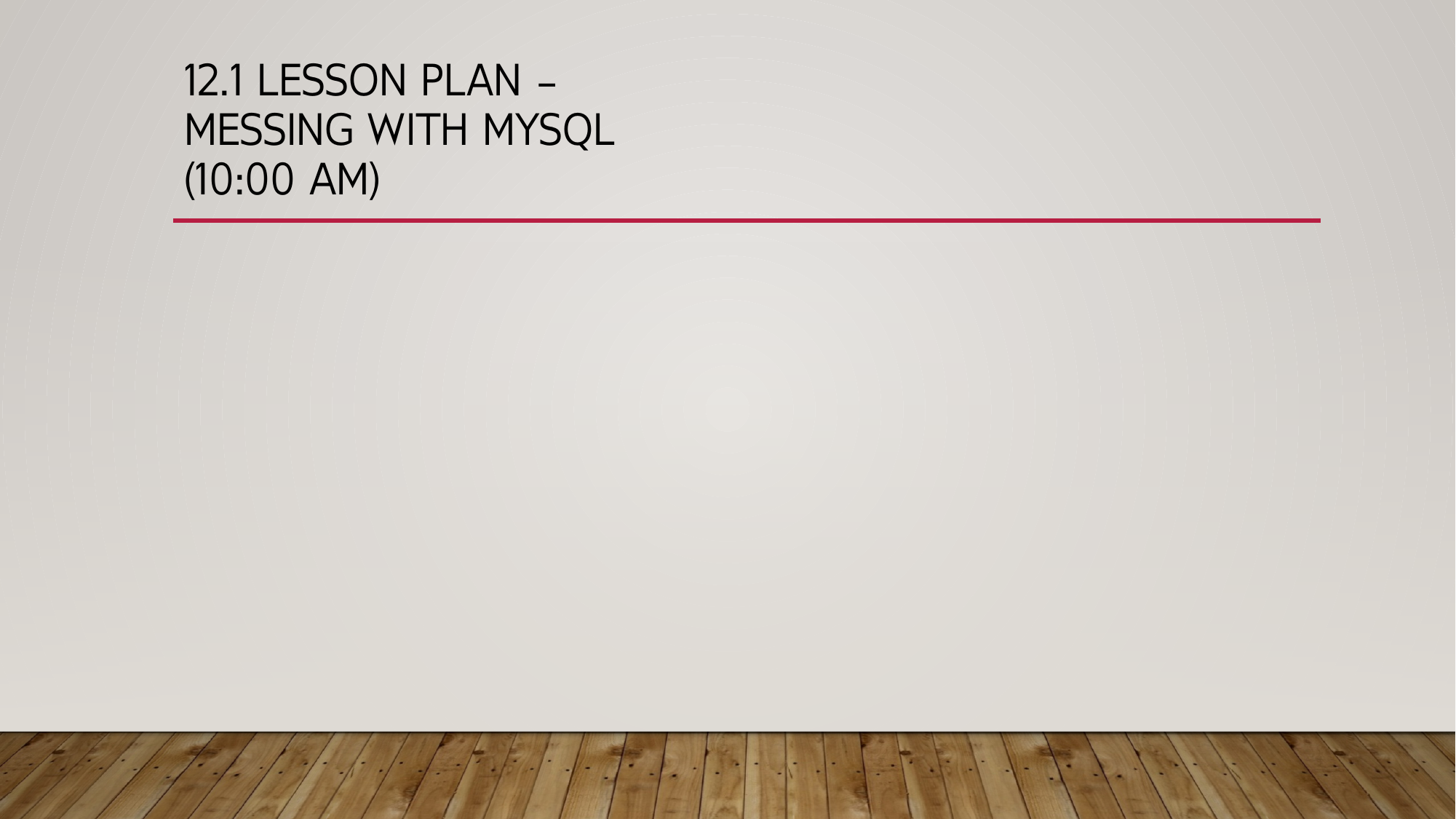

# 12.1 Lesson Plan – Messing With MySQL (10:00 AM)